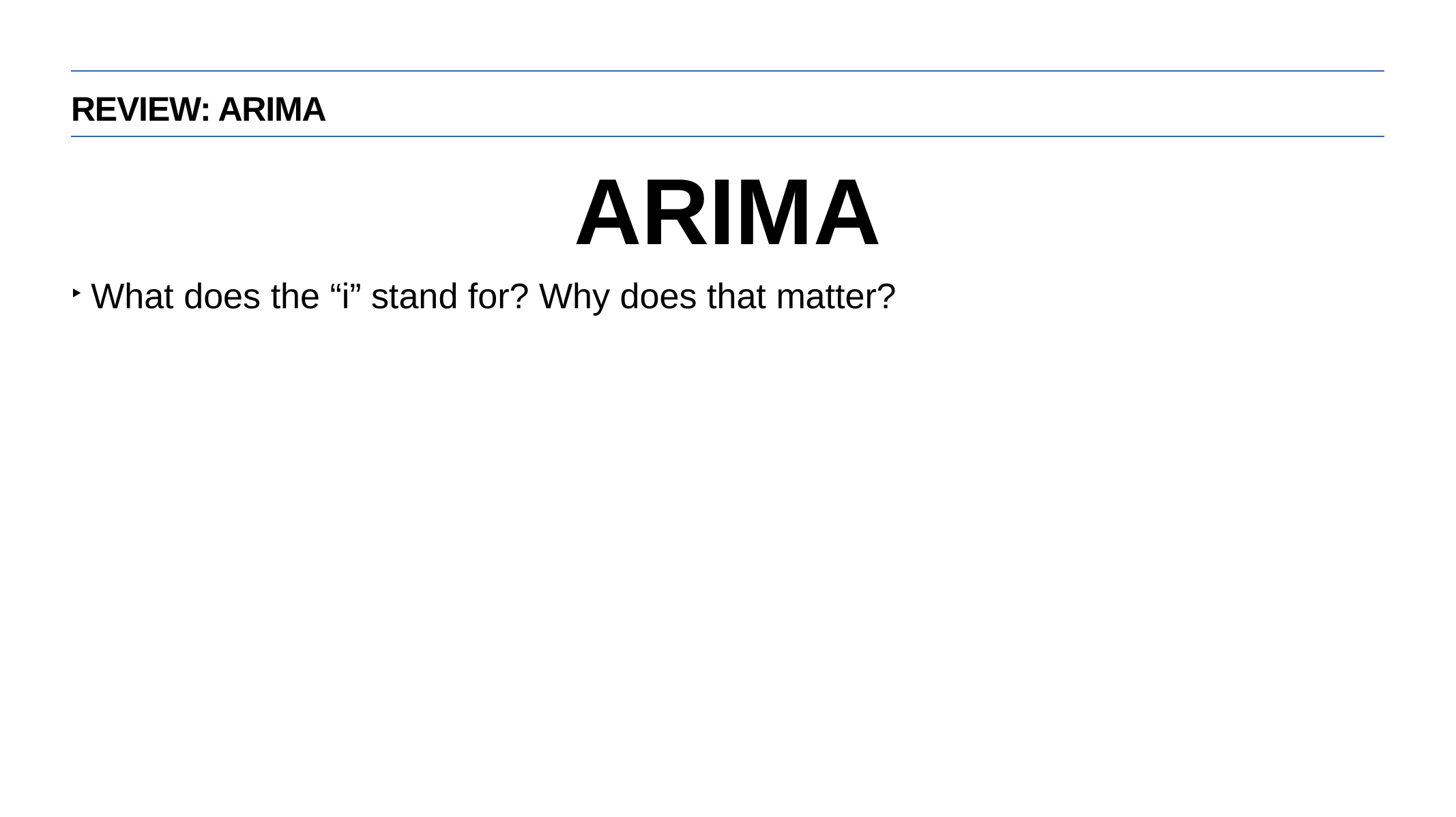

REVIEW: ARIMA

ARIMA
What does the “i” stand for? Why does that matter?